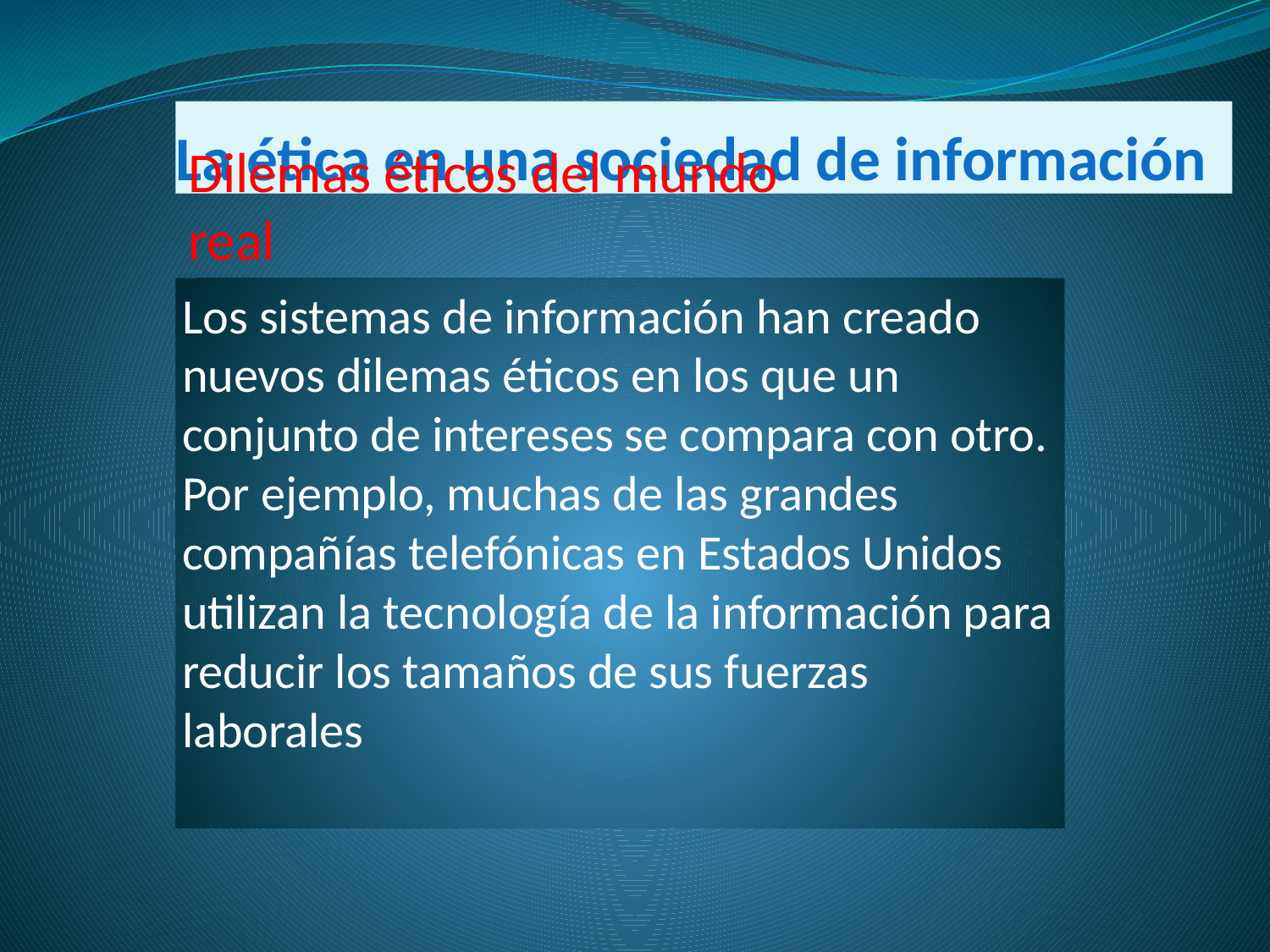

# La ética en una sociedad de información
Dilemas éticos del mundo real
Los sistemas de información han creado nuevos dilemas éticos en los que un conjunto de intereses se compara con otro. Por ejemplo, muchas de las grandes compañías telefónicas en Estados Unidos utilizan la tecnología de la información para reducir los tamaños de sus fuerzas laborales